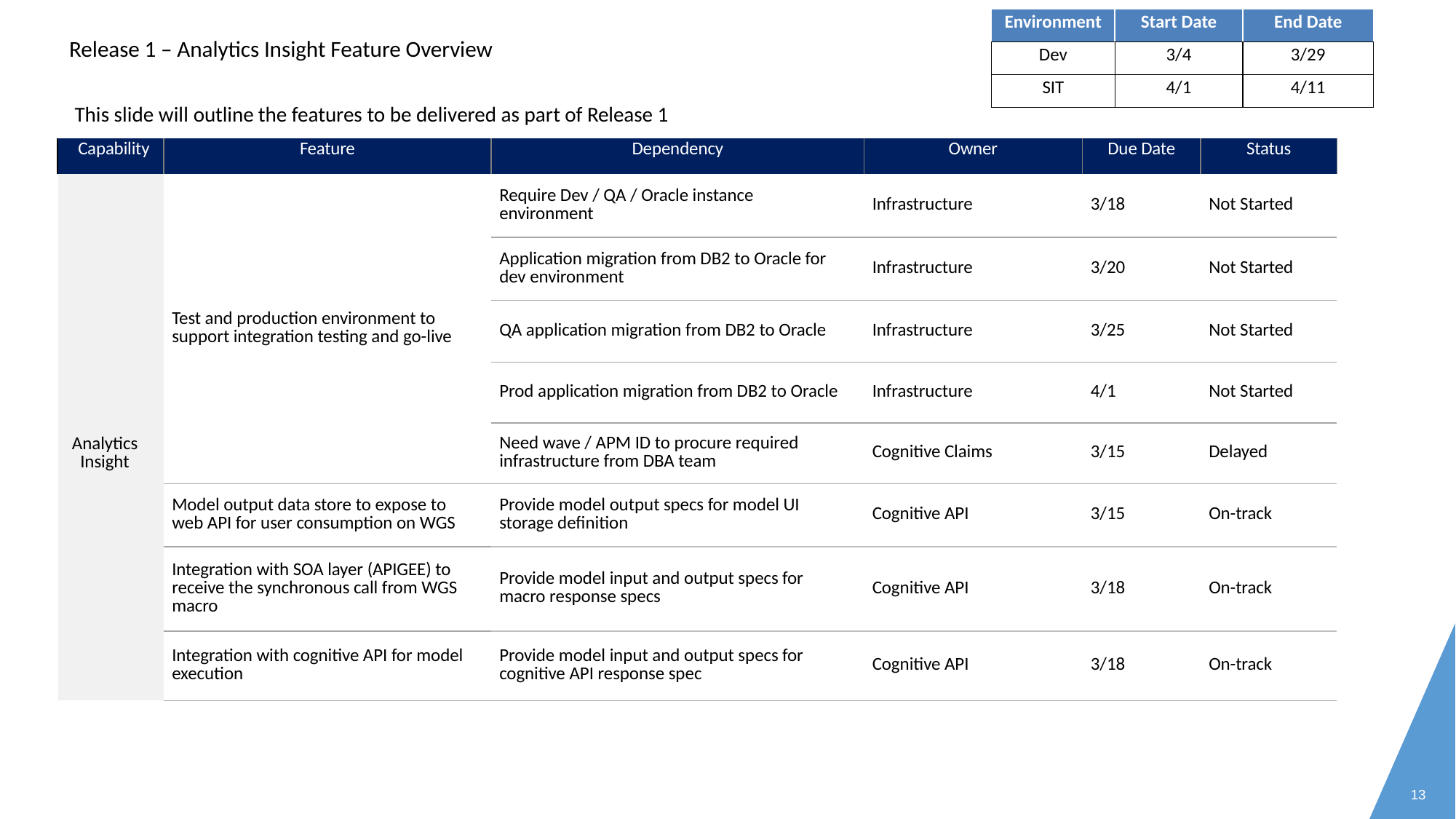

| Environment | Start Date | End Date |
| --- | --- | --- |
| Dev | 3/4 | 3/29 |
| SIT | 4/1 | 4/11 |
Release 1 – Analytics Insight Feature Overview

This slide will outline the features to be delivered as part of Release 1
| Capability | Feature | Dependency | Owner | Due Date | Status |
| --- | --- | --- | --- | --- | --- |
| Analytics Insight | Test and production environment to support integration testing and go-live | Require Dev / QA / Oracle instance environment | Infrastructure | 3/18 | Not Started |
|  |  | Application migration from DB2 to Oracle for dev environment | Infrastructure | 3/20 | Not Started |
|  |  | QA application migration from DB2 to Oracle | Infrastructure | 3/25 | Not Started |
|  |  | Prod application migration from DB2 to Oracle | Infrastructure | 4/1 | Not Started |
|  |  | Need wave / APM ID to procure required infrastructure from DBA team | Cognitive Claims | 3/15 | Delayed |
|  | Model output data store to expose to web API for user consumption on WGS | Provide model output specs for model UI storage definition | Cognitive API | 3/15 | On-track |
|  | Integration with SOA layer (APIGEE) to receive the synchronous call from WGS macro | Provide model input and output specs for macro response specs | Cognitive API | 3/18 | On-track |
|  | Integration with cognitive API for model execution | Provide model input and output specs for cognitive API response spec | Cognitive API | 3/18 | On-track |
13